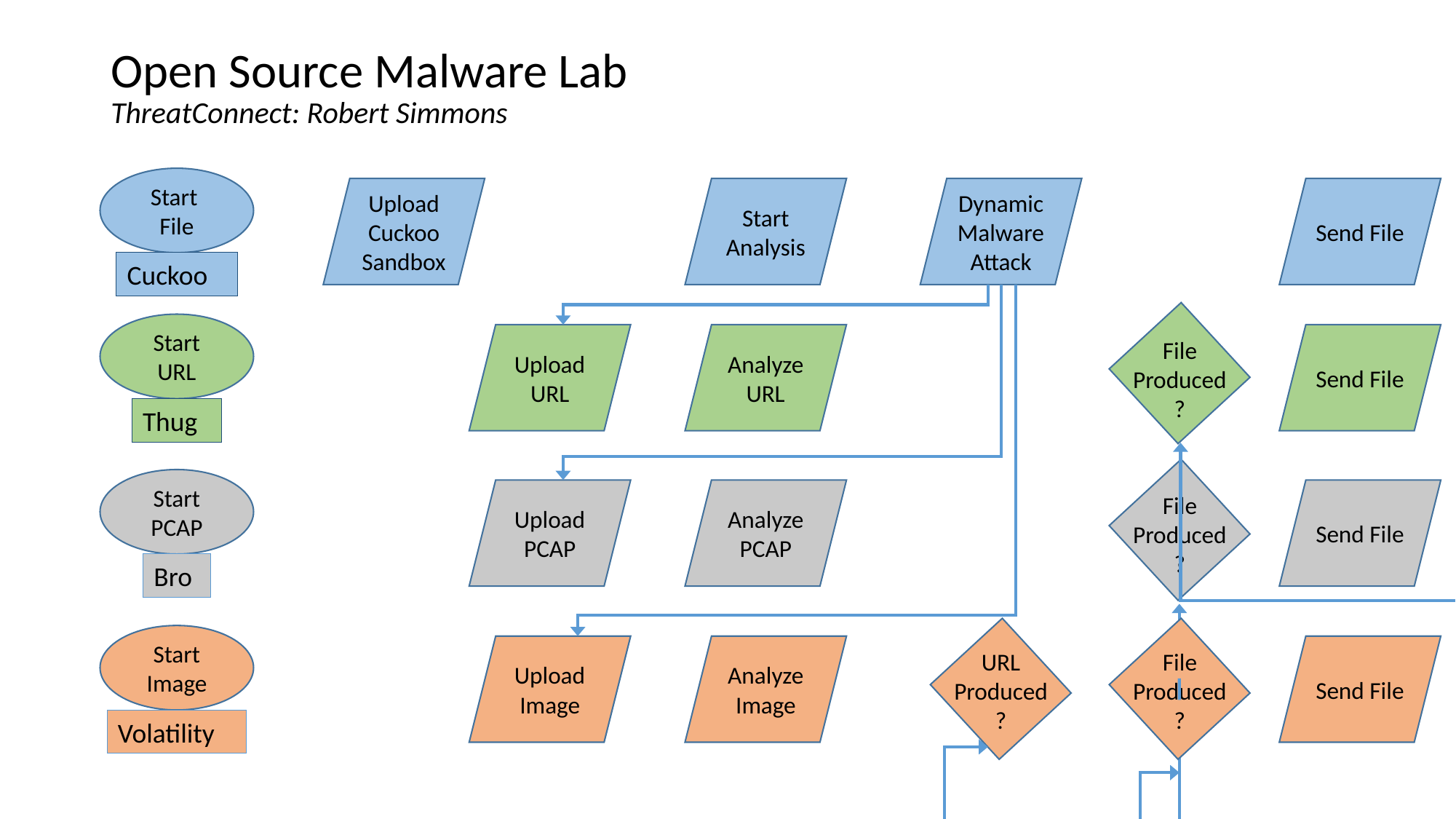

Open Source Malware Lab
ThreatConnect: Robert Simmons

Start
File
Upload
Cuckoo
Sandbox
Start
Analysis
Dynamic
Malware
Attack
Send File

Cuckoo
Start URL

Upload
URL
Analyze
URL
Send File

File
Produced ?
Thug

Start PCAP
Upload
PCAP
Analyze
PCAP
Send File

File
Produced ?
Bro

Start Image
Upload
Image
Analyze
Image
Send File

URL
Produced ?
File
Produced ?

Volatility